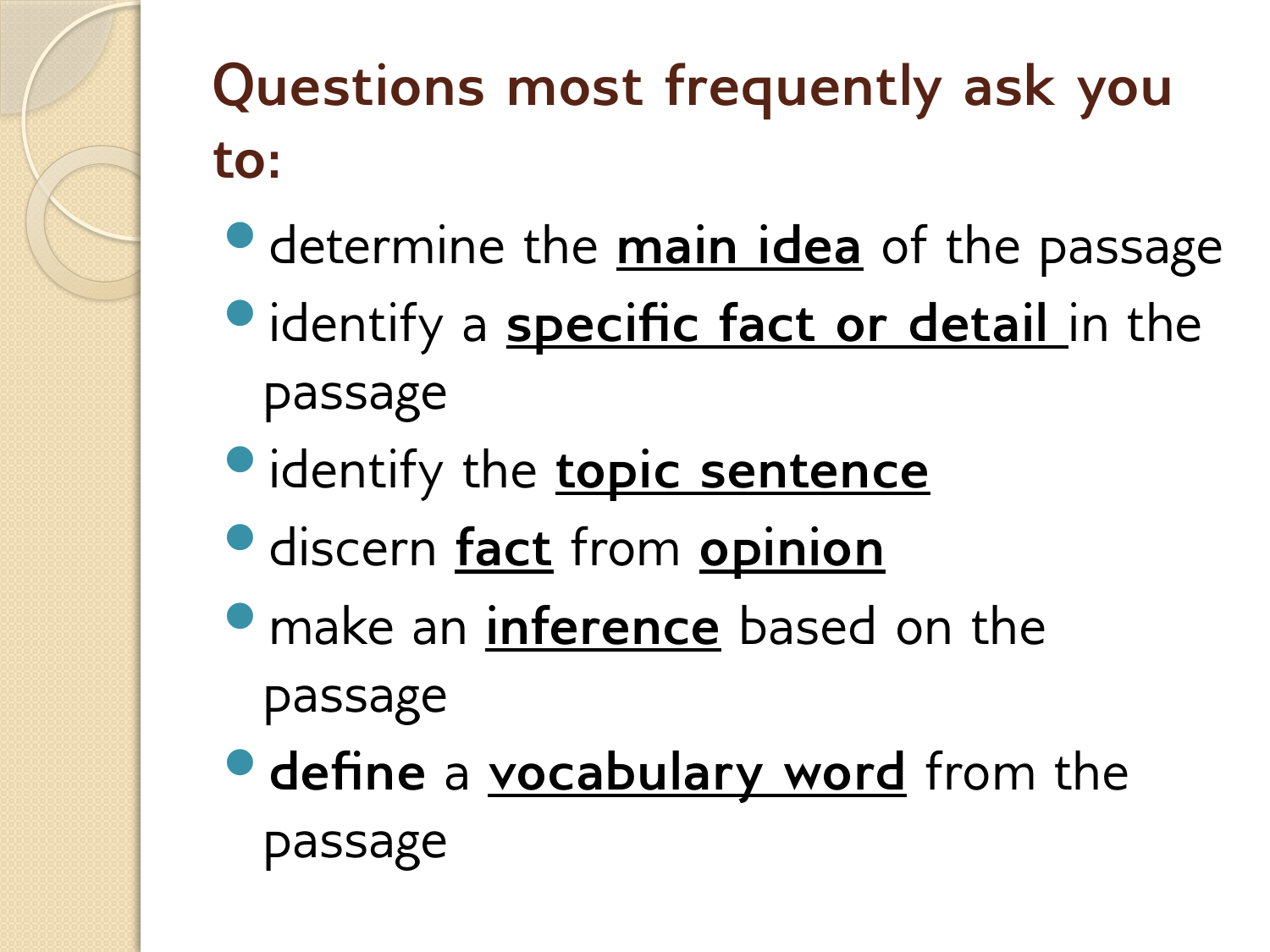

# Questions most frequently ask you to:
determine the main idea of the passage
identify a specific fact or detail in the passage
identify the topic sentence
discern fact from opinion
make an inference based on the passage
define a vocabulary word from the passage